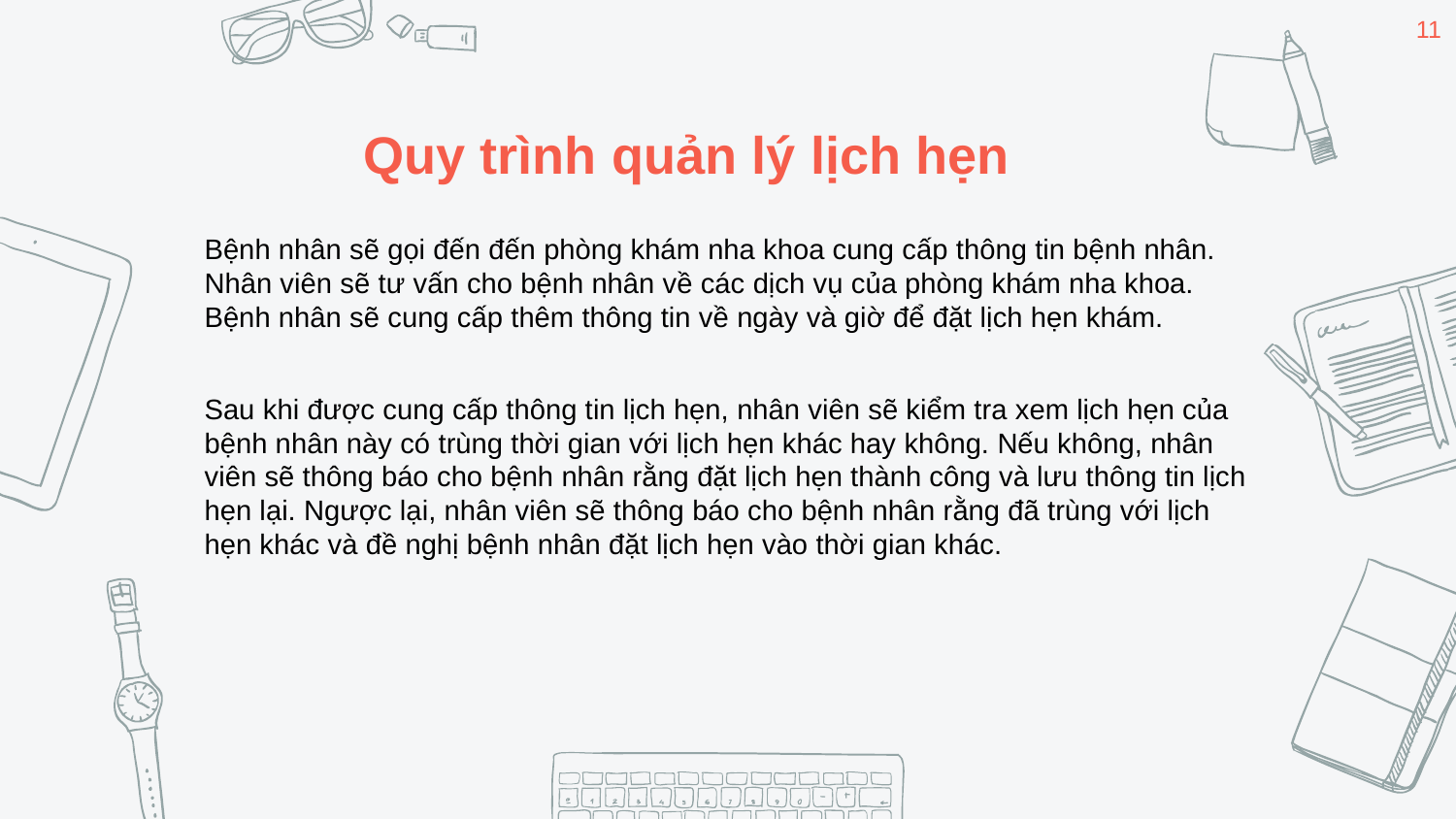

11
Quy trình quản lý lịch hẹn
Bệnh nhân sẽ gọi đến đến phòng khám nha khoa cung cấp thông tin bệnh nhân. Nhân viên sẽ tư vấn cho bệnh nhân về các dịch vụ của phòng khám nha khoa. Bệnh nhân sẽ cung cấp thêm thông tin về ngày và giờ để đặt lịch hẹn khám.

Sau khi được cung cấp thông tin lịch hẹn, nhân viên sẽ kiểm tra xem lịch hẹn của bệnh nhân này có trùng thời gian với lịch hẹn khác hay không. Nếu không, nhân viên sẽ thông báo cho bệnh nhân rằng đặt lịch hẹn thành công và lưu thông tin lịch hẹn lại. Ngược lại, nhân viên sẽ thông báo cho bệnh nhân rằng đã trùng với lịch hẹn khác và đề nghị bệnh nhân đặt lịch hẹn vào thời gian khác.